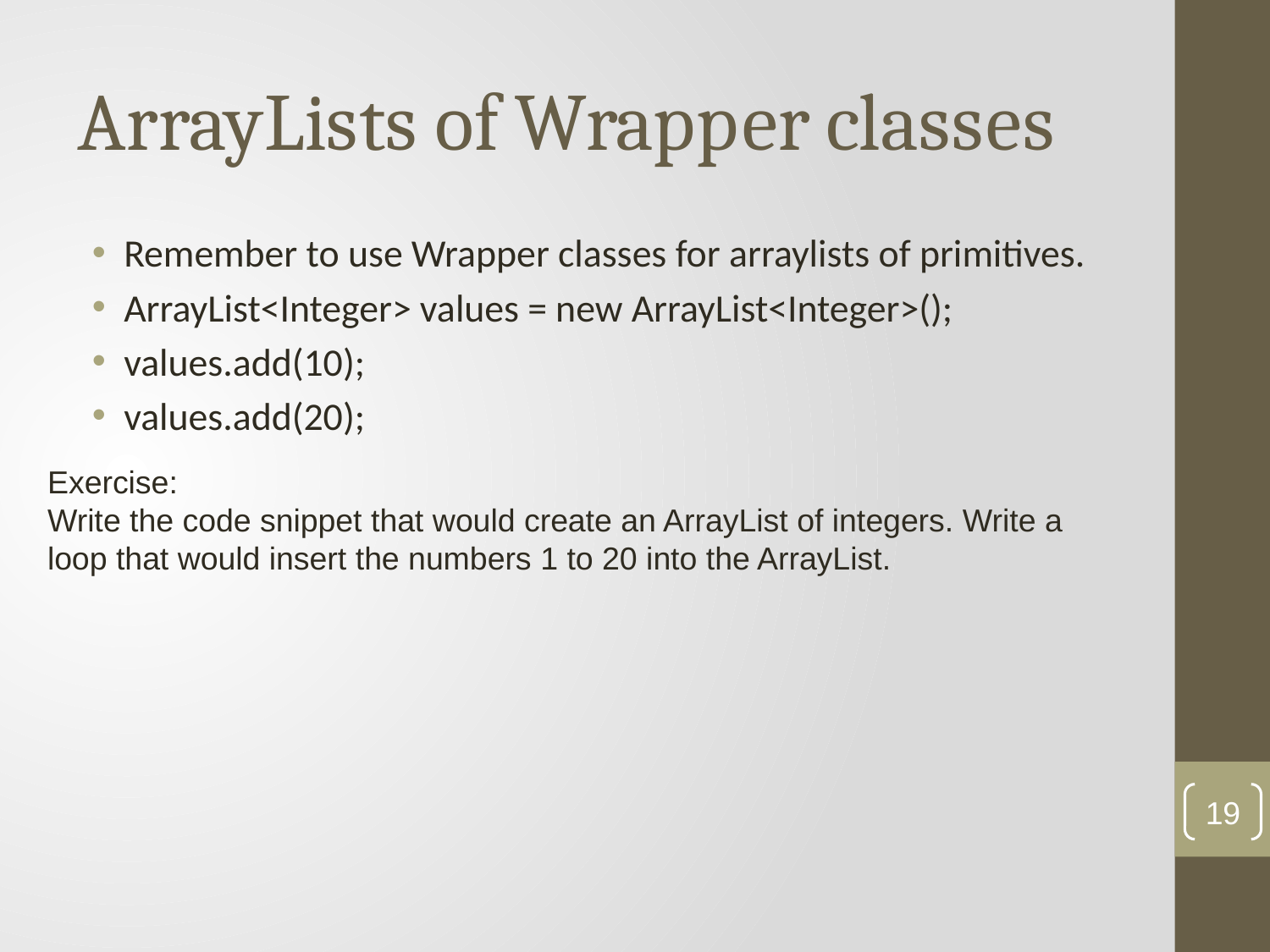

# ArrayLists of Wrapper classes
Remember to use Wrapper classes for arraylists of primitives.
ArrayList<Integer> values = new ArrayList<Integer>();
values.add(10);
values.add(20);
Exercise:
Write the code snippet that would create an ArrayList of integers. Write a loop that would insert the numbers 1 to 20 into the ArrayList.

19